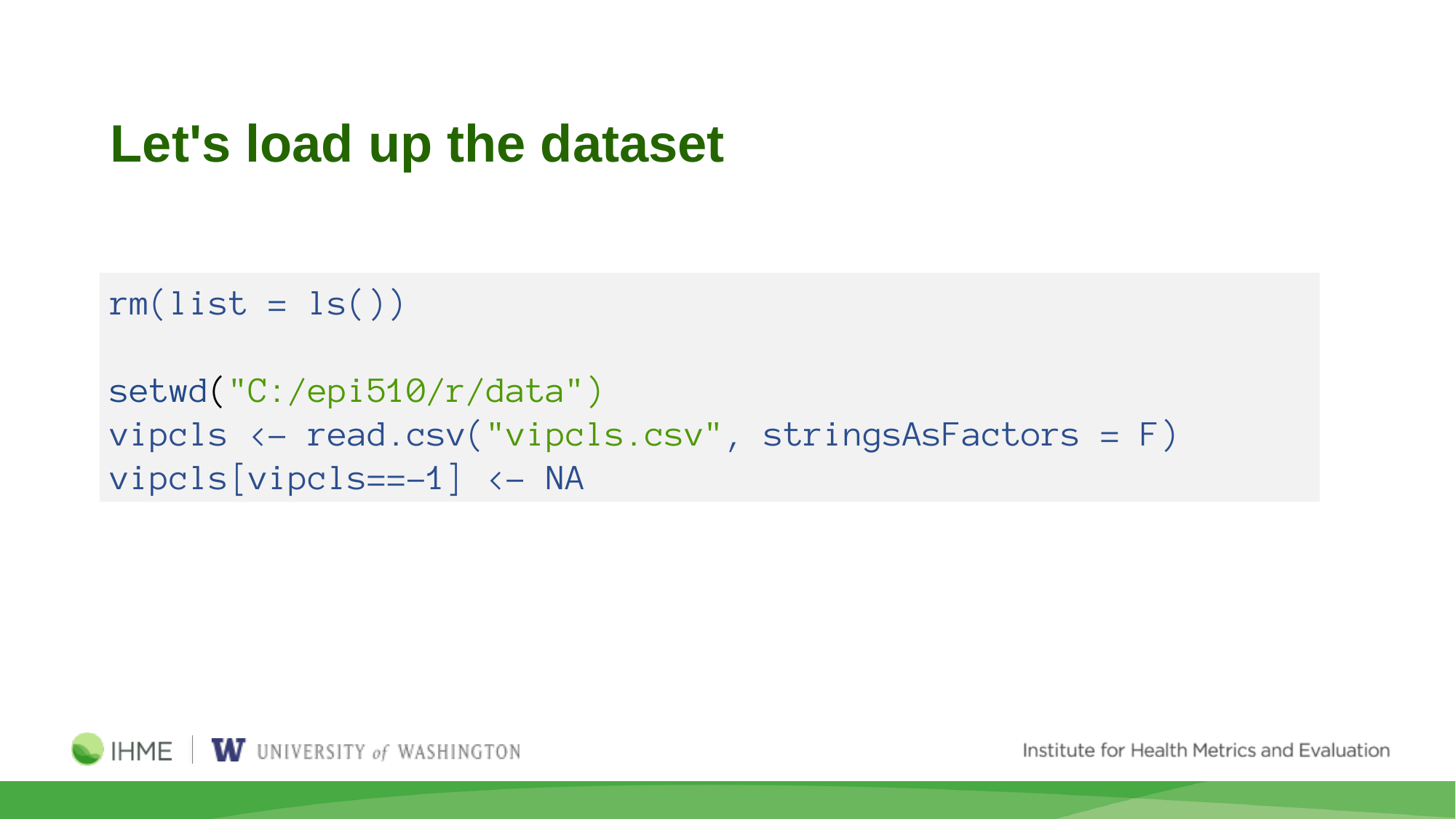

# Let's load up the dataset
rm(list = ls())

setwd("C:/epi510/r/data")
vipcls <- read.csv("vipcls.csv", stringsAsFactors = F)
vipcls[vipcls==-1] <- NA